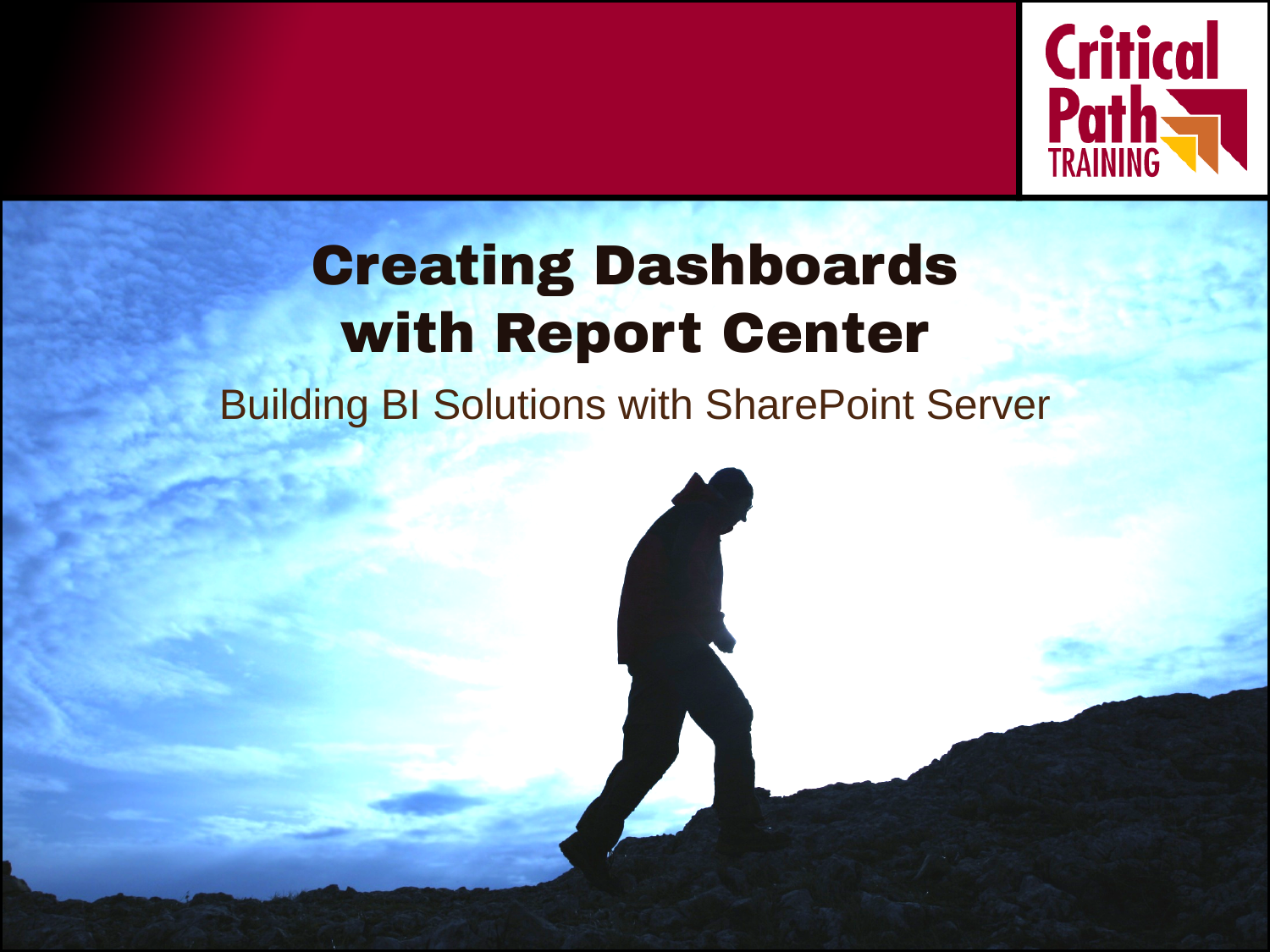

# Creating Dashboards with Report Center
Building BI Solutions with SharePoint Server